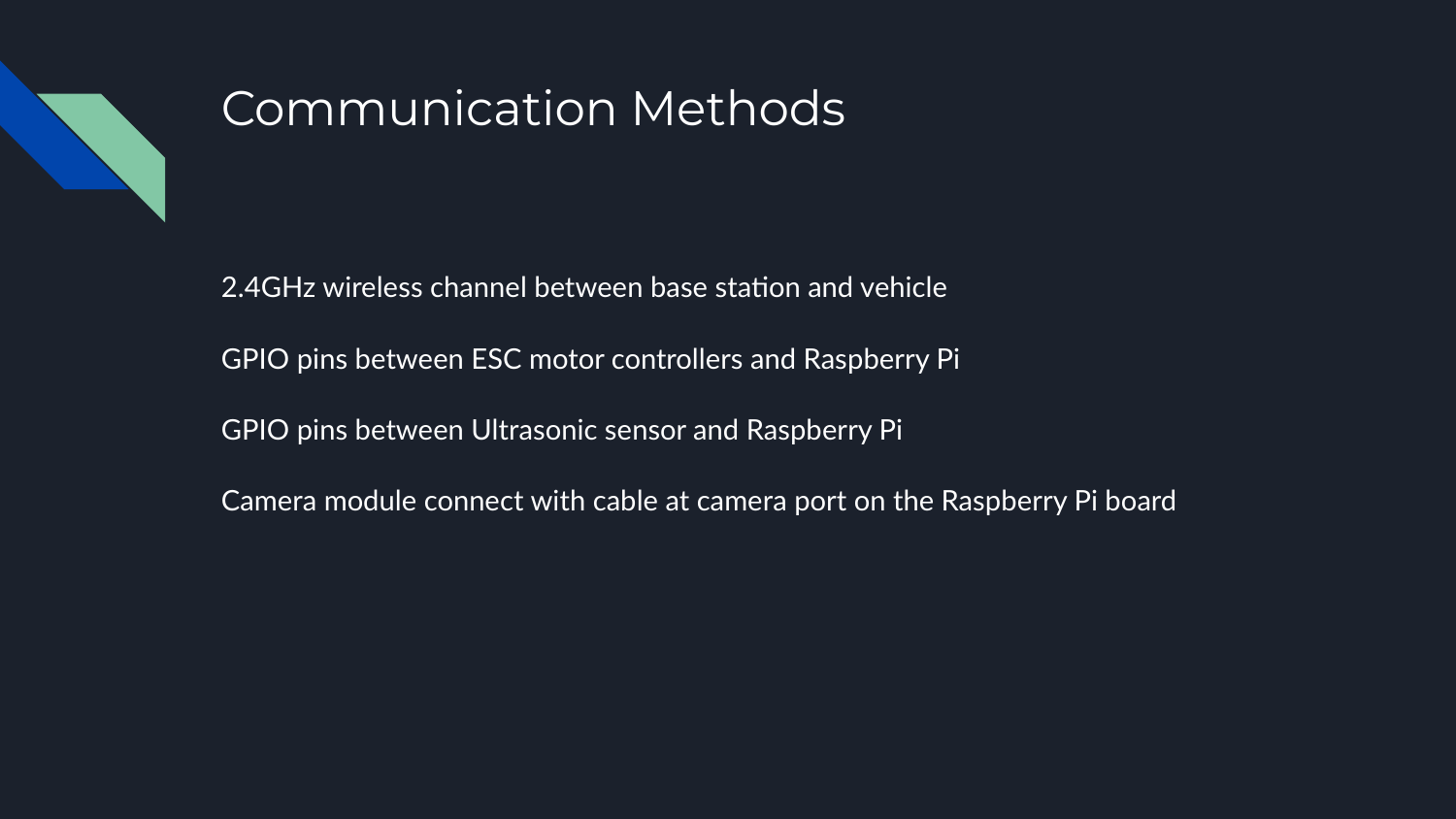

# Communication Methods
2.4GHz wireless channel between base station and vehicle
GPIO pins between ESC motor controllers and Raspberry Pi
GPIO pins between Ultrasonic sensor and Raspberry Pi
Camera module connect with cable at camera port on the Raspberry Pi board